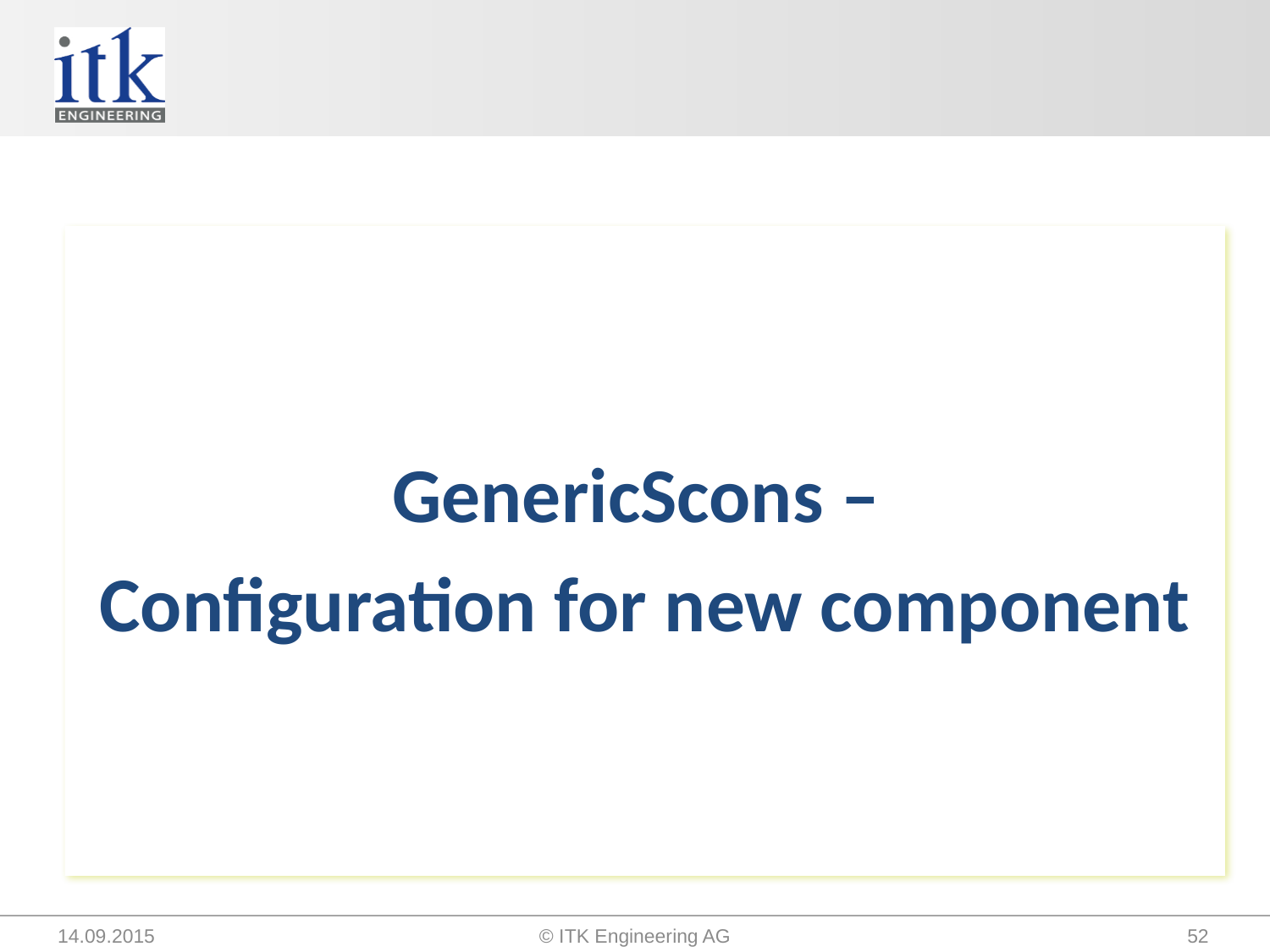

#

GenericScons –
Configuration for new component

14.09.2015
© ITK Engineering AG
52